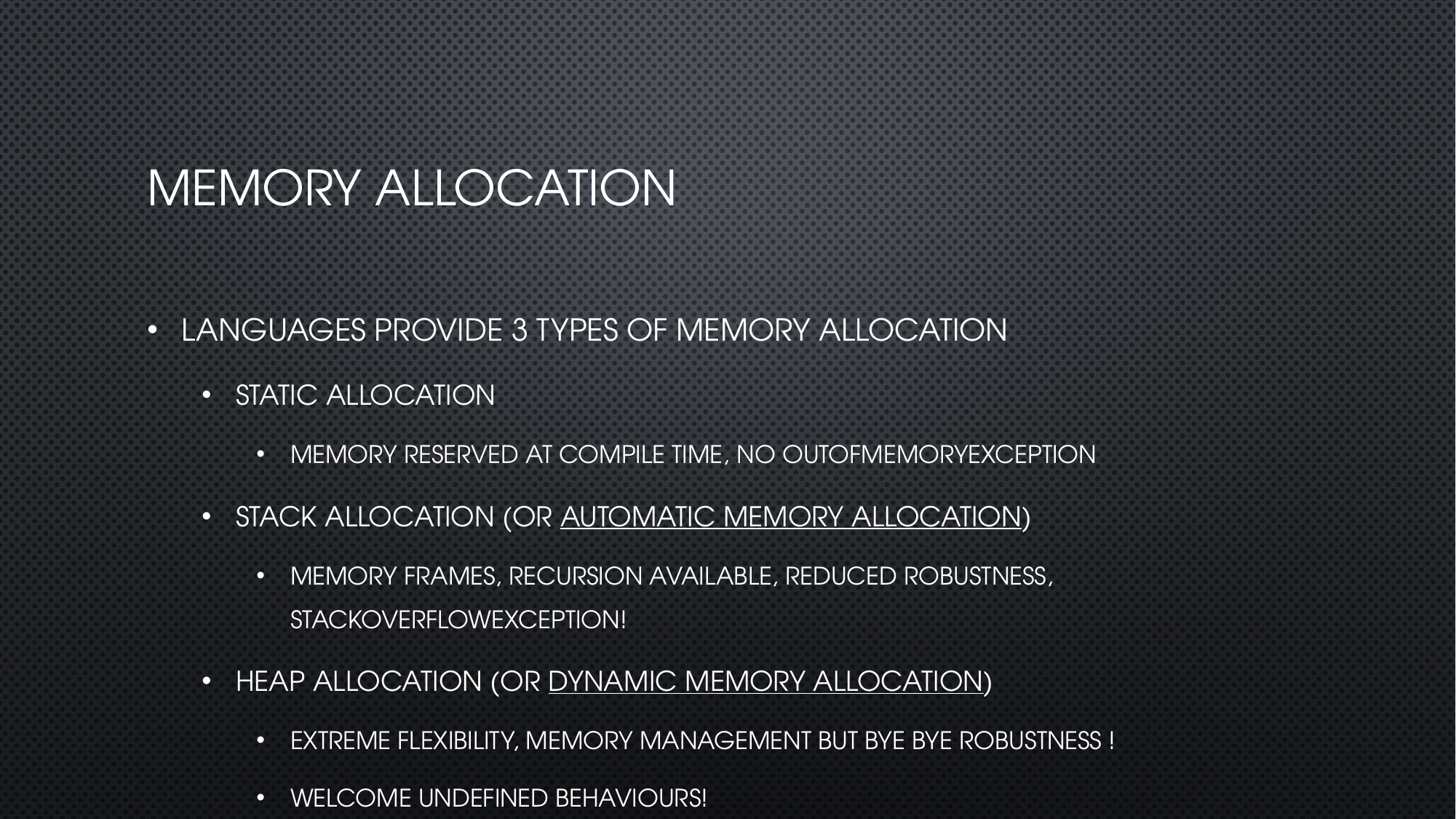

# Memory allocation
Languages provide 3 types of memory allocation
Static allocation
Memory reserved at compile time, No OutOfMemoryException
Stack allocation (or Automatic memory allocation)
Memory frames, recursion available, Reduced robustness, StackOverflowException!
Heap allocation (or dynamic memory allocation)
Extreme flexibility, Memory management but bye bye robustness !
Welcome undefined behaviours!